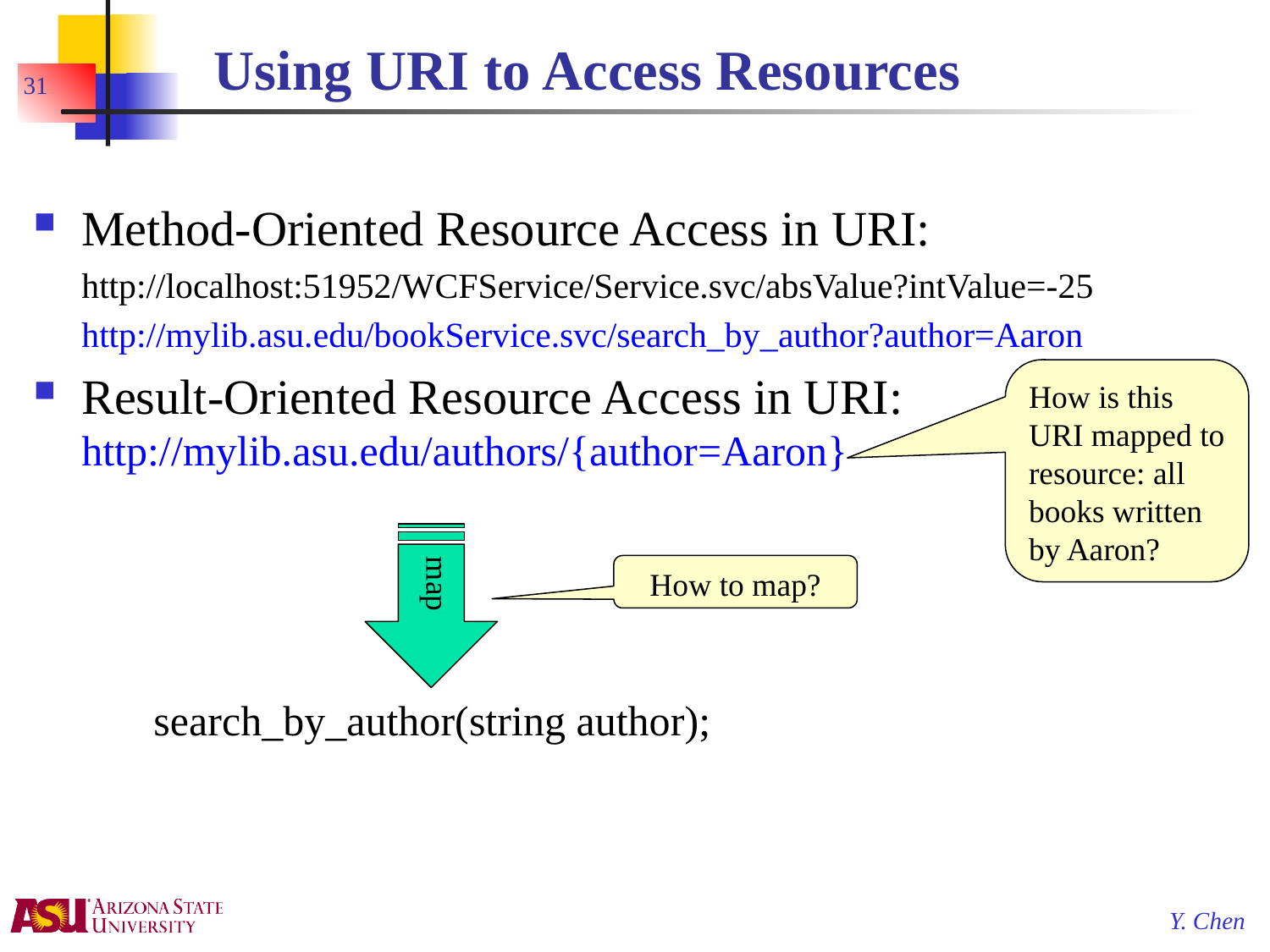

# Using URI to Access Resources
31
Method-Oriented Resource Access in URI:
	http://localhost:51952/WCFService/Service.svc/absValue?intValue=-25
	http://mylib.asu.edu/bookService.svc/search_by_author?author=Aaron
Result-Oriented Resource Access in URI: http://mylib.asu.edu/authors/{author=Aaron}

How is this URI mapped to resource: all books written by Aaron?
map
search_by_author(string author);
How to map?